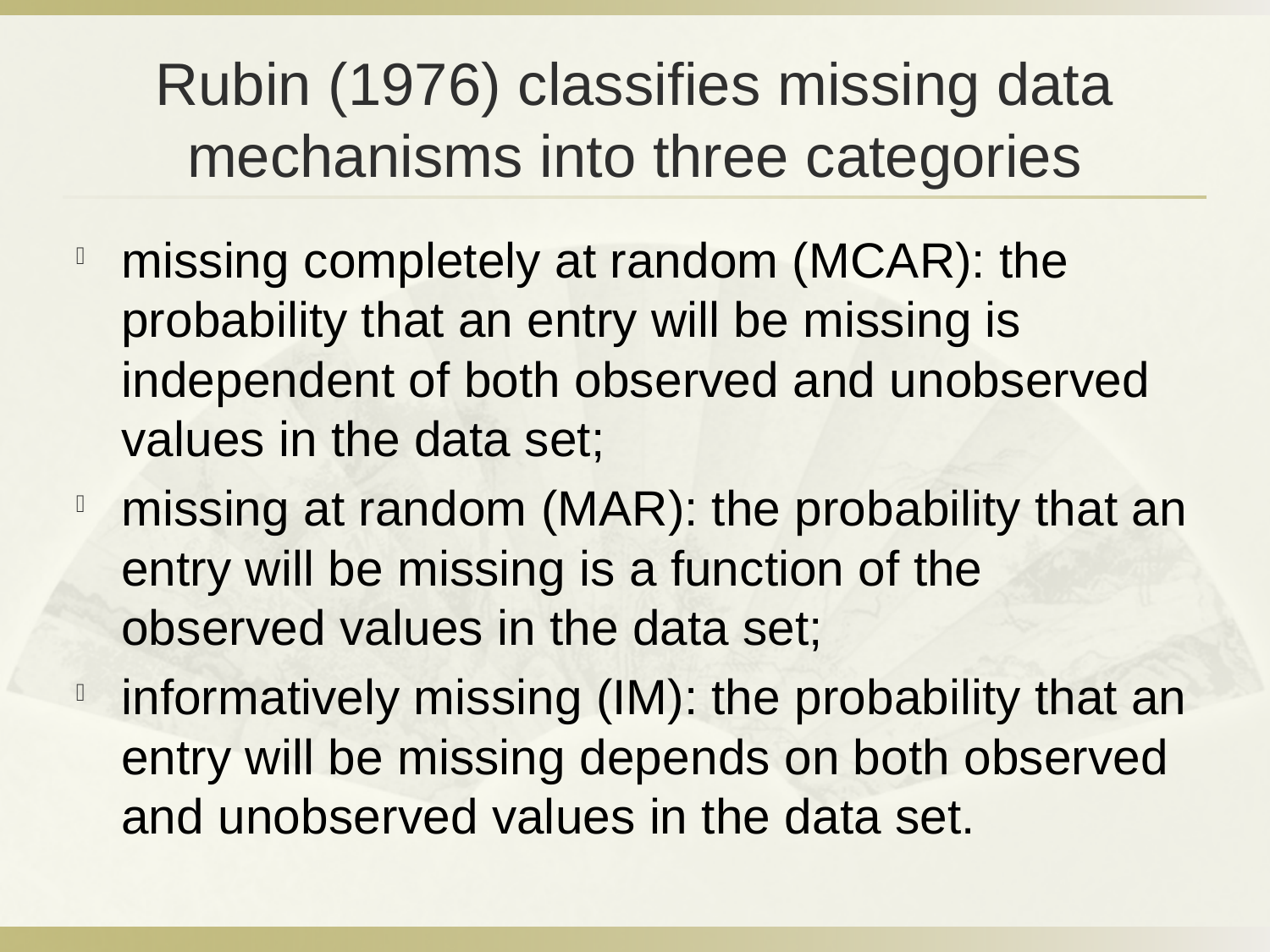

# Rubin (1976) classifies missing data mechanisms into three categories
missing completely at random (MCAR): the probability that an entry will be missing is independent of both observed and unobserved values in the data set;
missing at random (MAR): the probability that an entry will be missing is a function of the observed values in the data set;
informatively missing (IM): the probability that an entry will be missing depends on both observed and unobserved values in the data set.